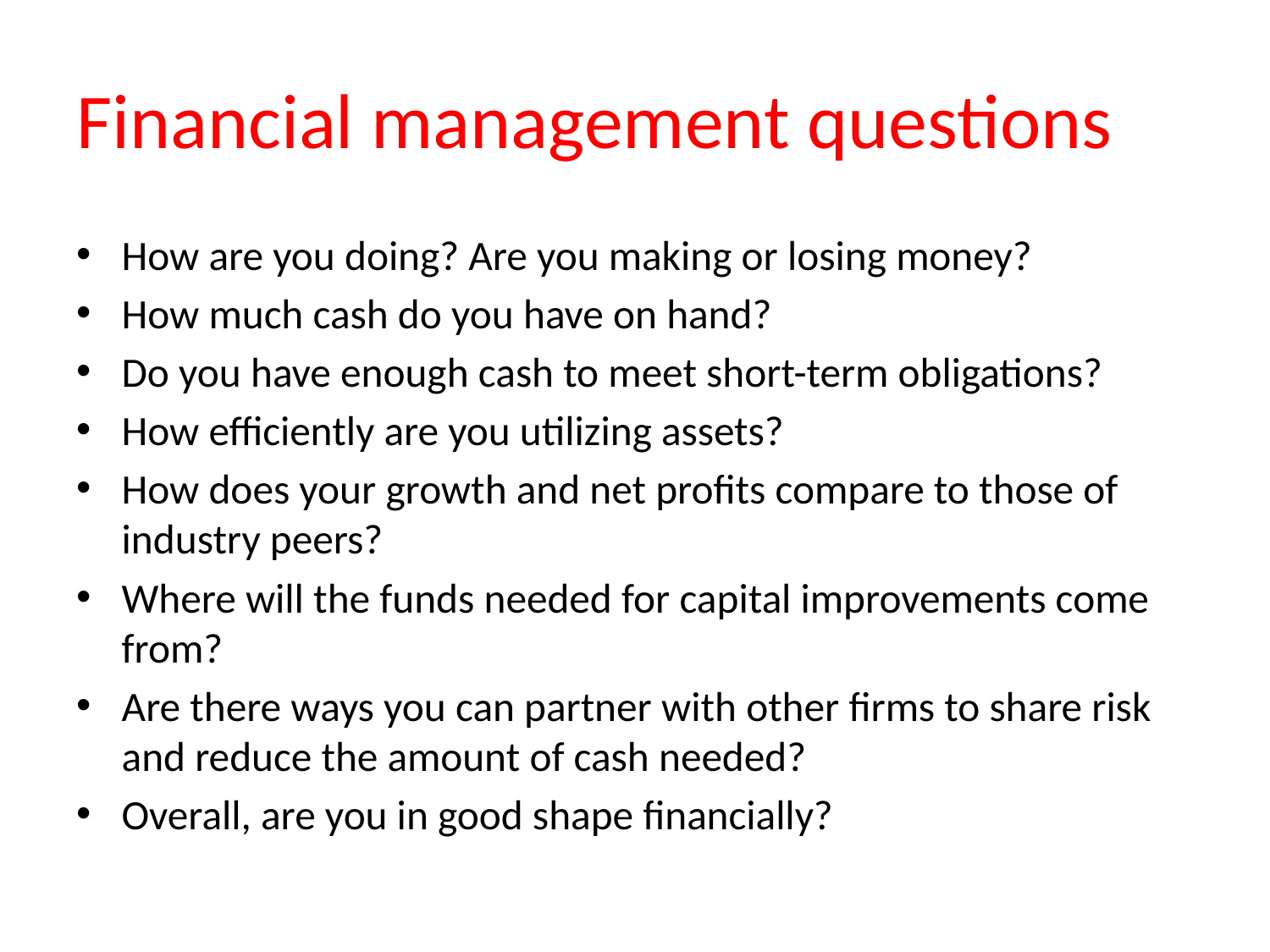

# Financial management questions
How are you doing? Are you making or losing money?
How much cash do you have on hand?
Do you have enough cash to meet short-term obligations?
How efficiently are you utilizing assets?
How does your growth and net profits compare to those of industry peers?
Where will the funds needed for capital improvements come from?
Are there ways you can partner with other firms to share risk and reduce the amount of cash needed?
Overall, are you in good shape financially?